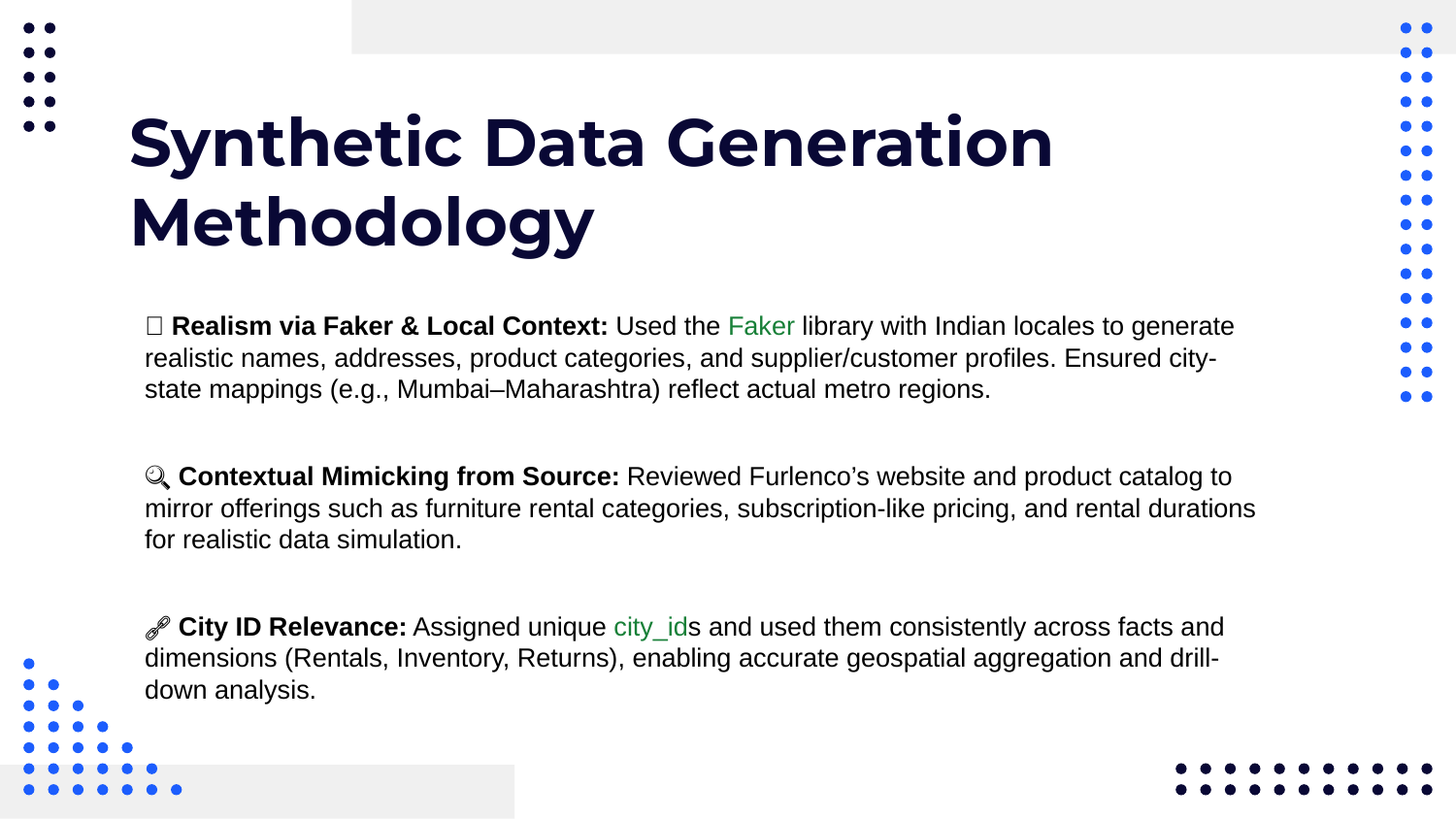

# Synthetic Data Generation Methodology

🧪 Realism via Faker & Local Context: Used the Faker library with Indian locales to generate realistic names, addresses, product categories, and supplier/customer profiles. Ensured city-state mappings (e.g., Mumbai–Maharashtra) reflect actual metro regions.
🔍 Contextual Mimicking from Source: Reviewed Furlenco’s website and product catalog to mirror offerings such as furniture rental categories, subscription-like pricing, and rental durations for realistic data simulation.
🔗 City ID Relevance: Assigned unique city_ids and used them consistently across facts and dimensions (Rentals, Inventory, Returns), enabling accurate geospatial aggregation and drill-down analysis.